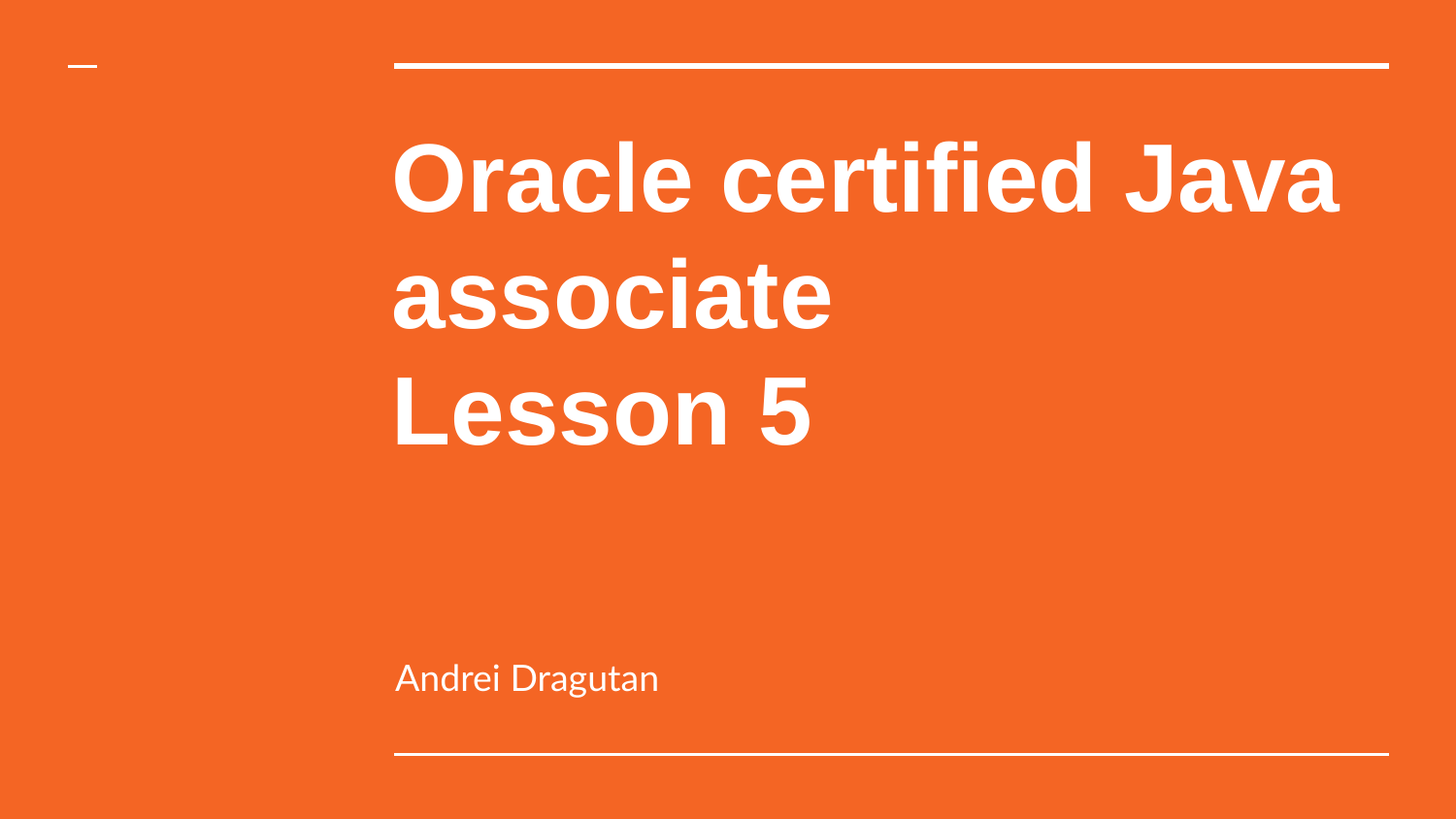

# Oracle certified Java associate
Lesson 5
Andrei Dragutan